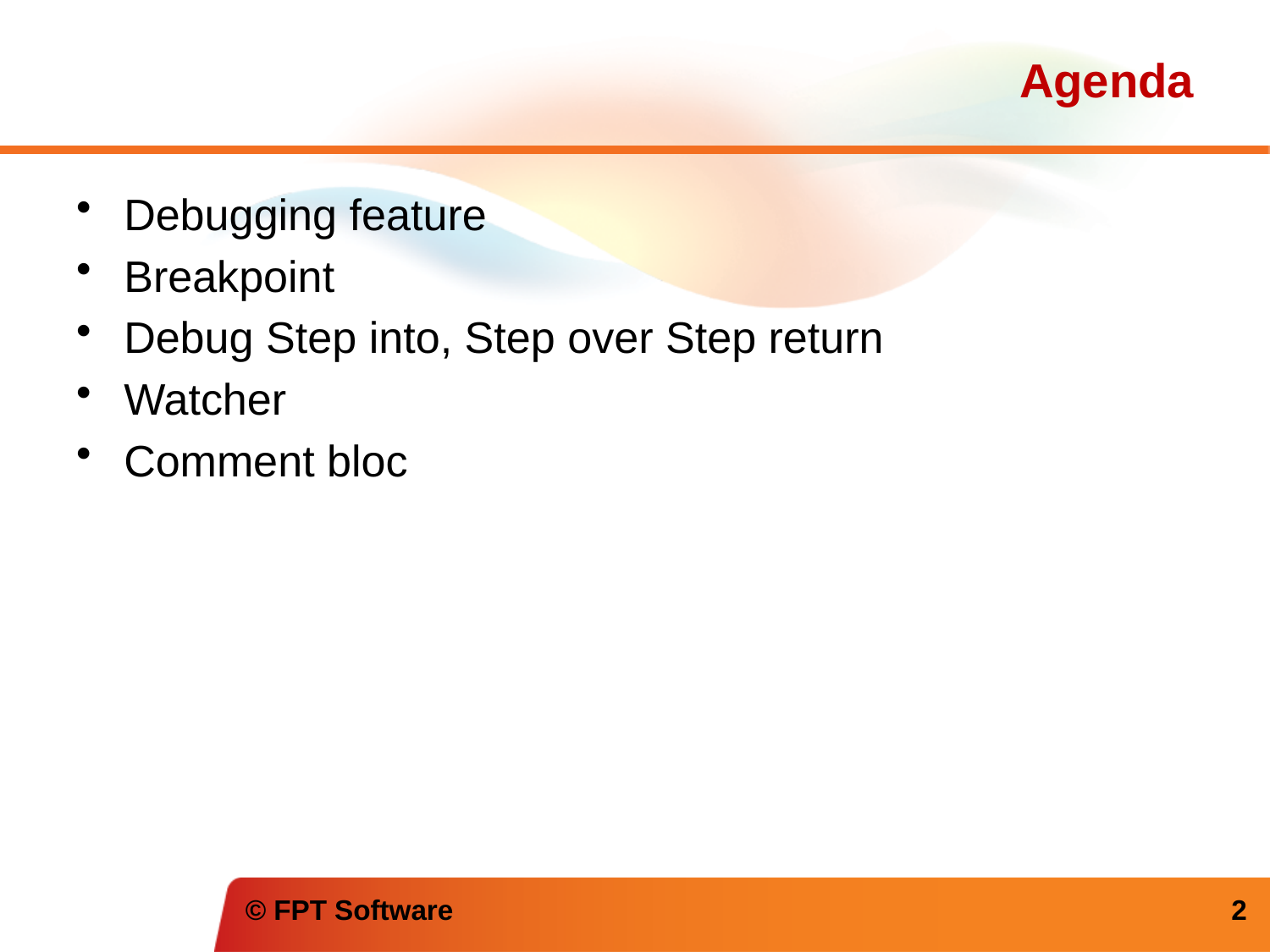

# Agenda
Debugging feature
Breakpoint
Debug Step into, Step over Step return
Watcher
Comment bloc